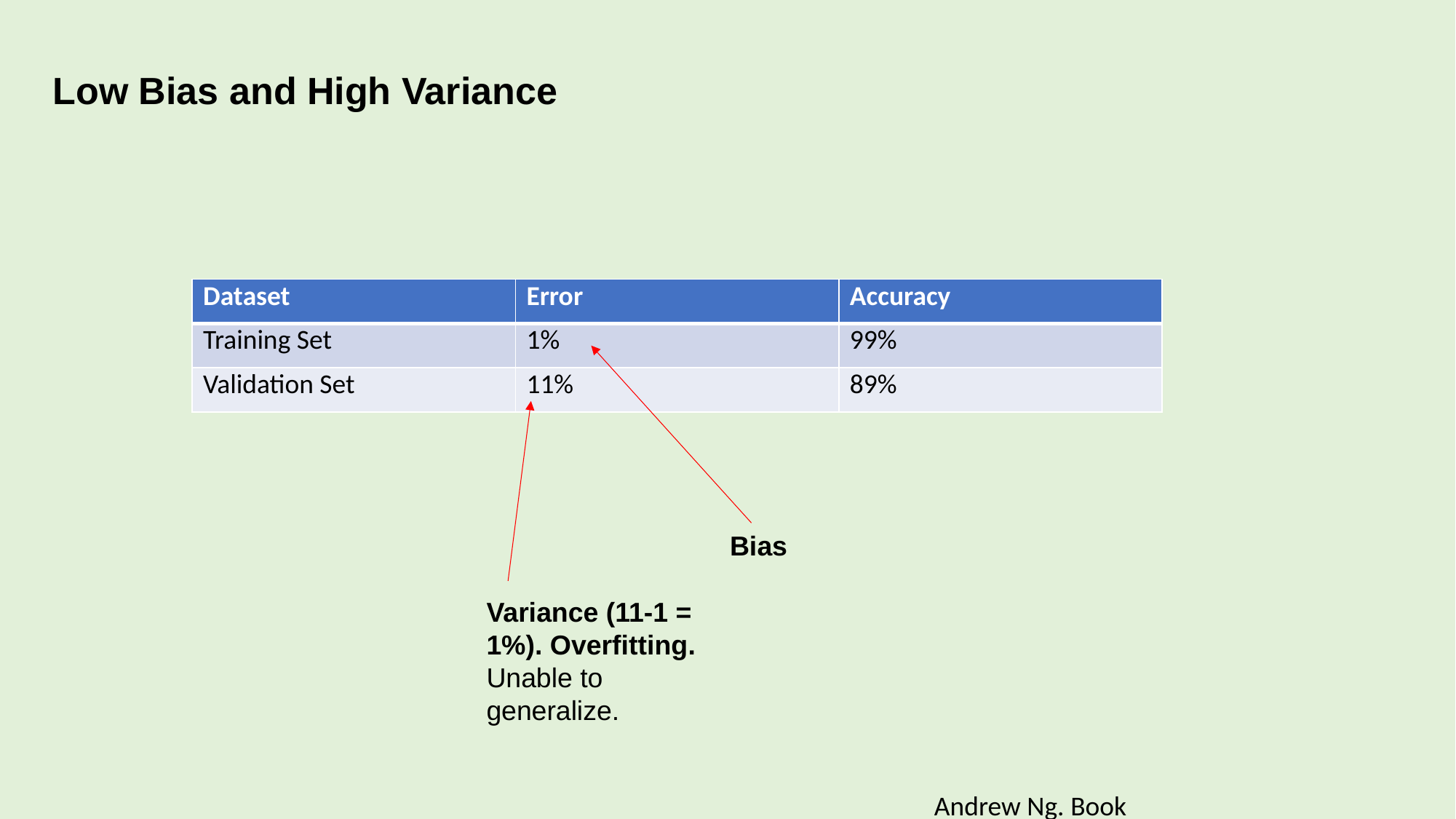

Low Bias and High Variance
| Dataset | Error | Accuracy |
| --- | --- | --- |
| Training Set | 1% | 99% |
| Validation Set | 11% | 89% |
Bias
Variance (11-1 = 1%). Overfitting. Unable to generalize.
Andrew Ng. Book